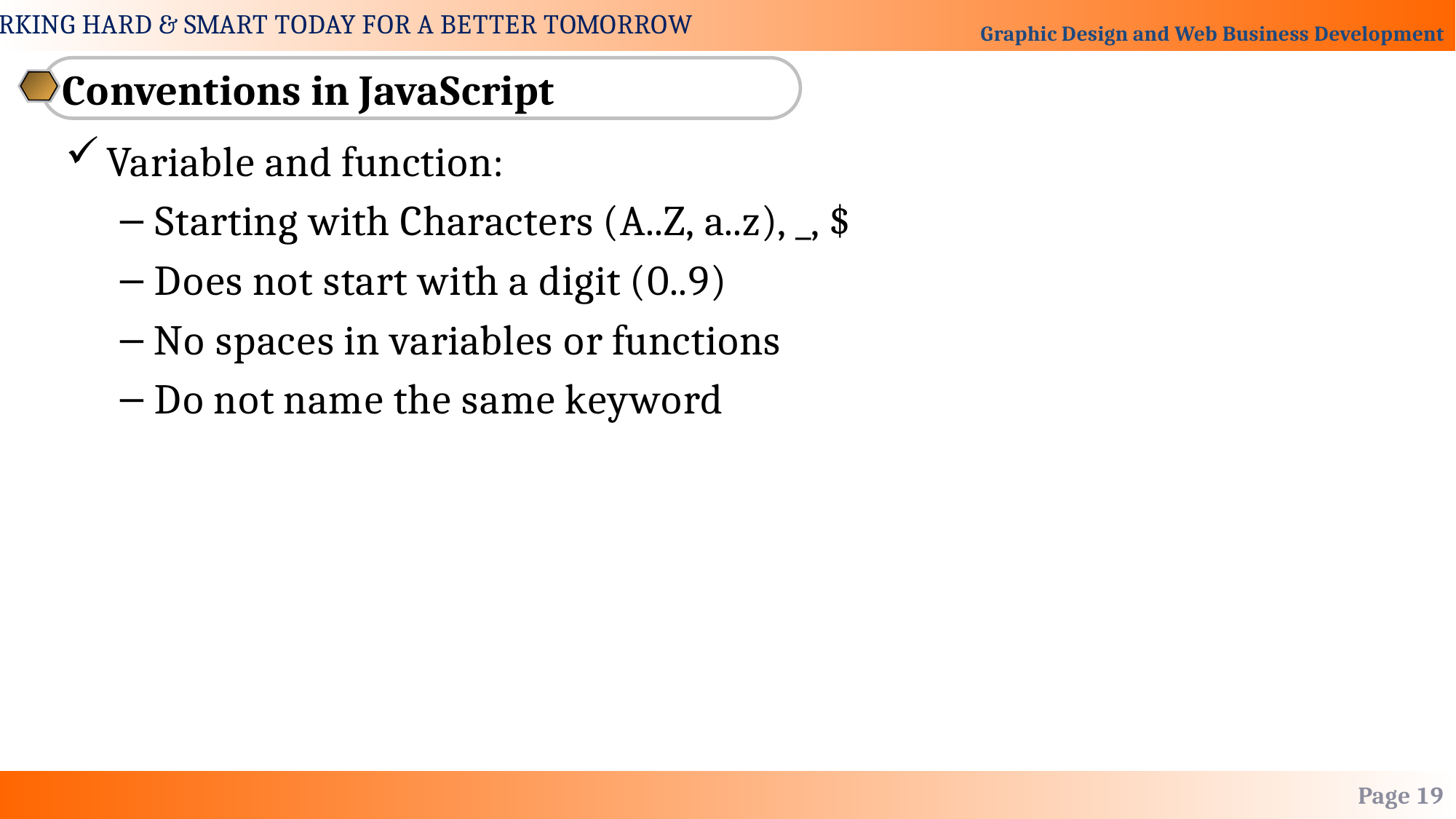

Conventions in JavaScript

Variable and function:
Starting with Characters (A..Z, a..z), _, $
Does not start with a digit (0..9)
No spaces in variables or functions
Do not name the same keyword

Page 19